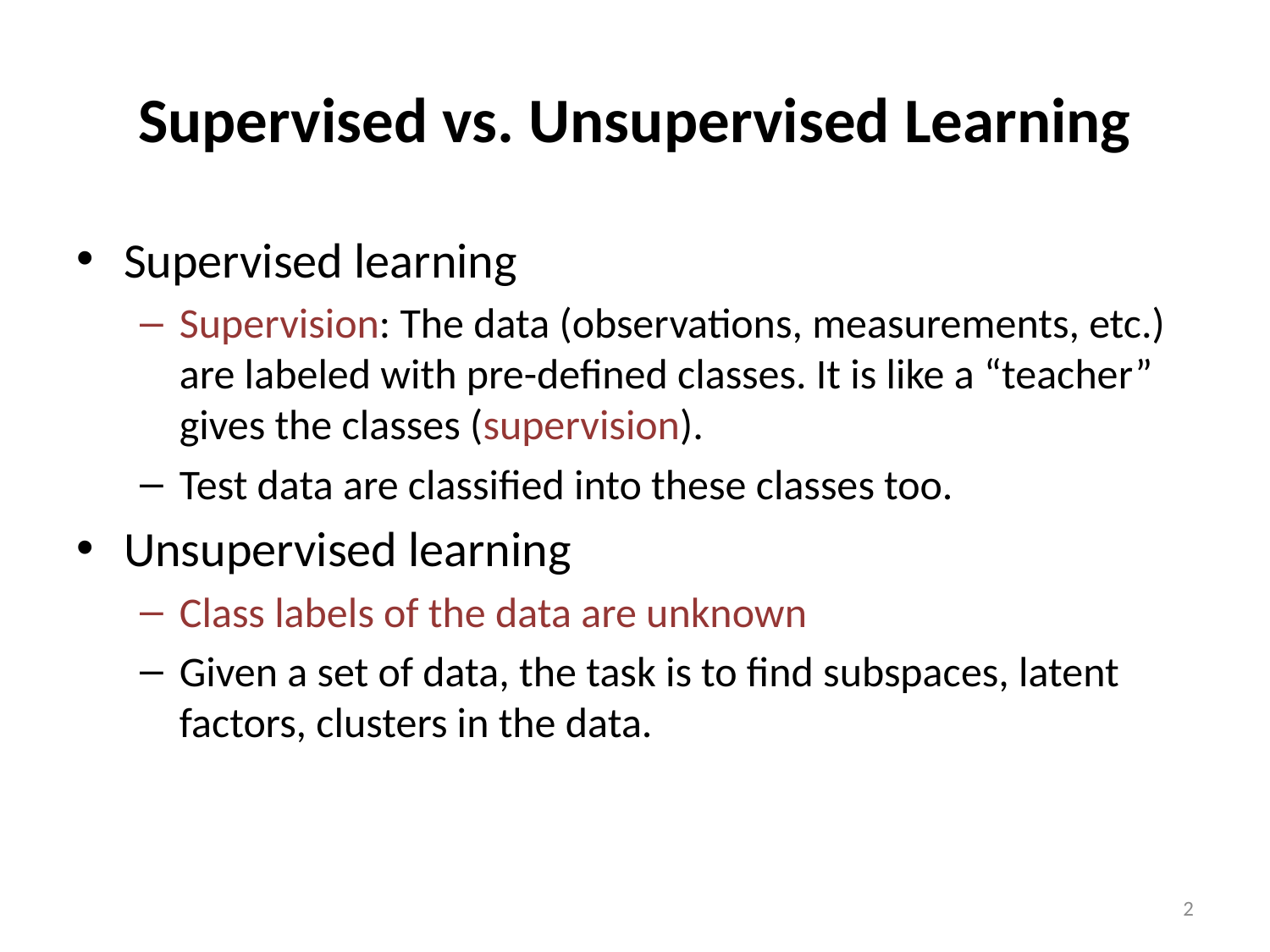

# Supervised vs. Unsupervised Learning
Supervised learning
Supervision: The data (observations, measurements, etc.) are labeled with pre-defined classes. It is like a “teacher” gives the classes (supervision).
Test data are classified into these classes too.
Unsupervised learning
Class labels of the data are unknown
Given a set of data, the task is to find subspaces, latent factors, clusters in the data.
2